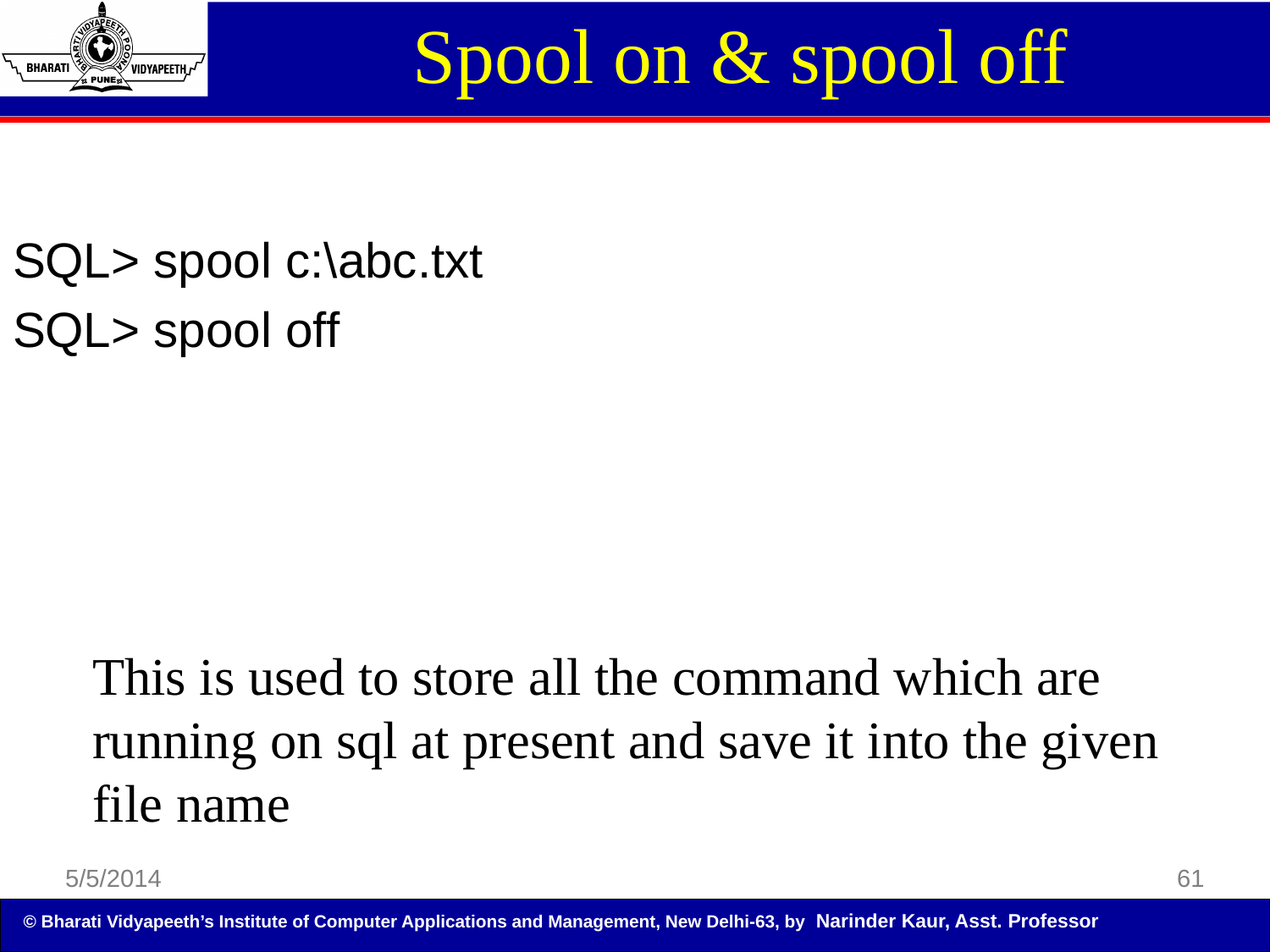

Spool on & spool off
SQL> spool c:\abc.txt
SQL> spool off
This is used to store all the command which are running on sql at present and save it into the given file name
5/5/2014
61